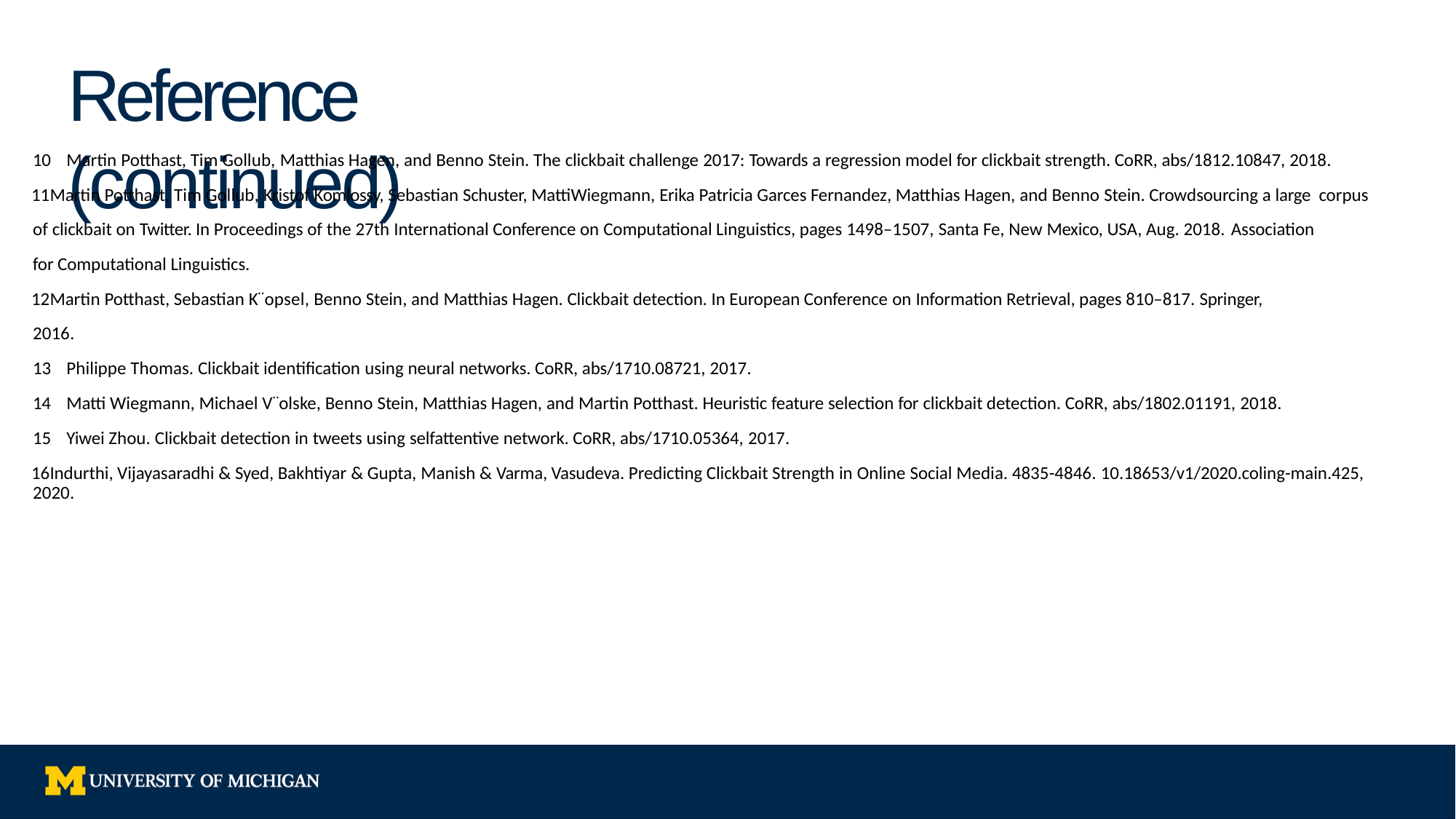

# Reference (continued)
Martin Potthast, Tim Gollub, Matthias Hagen, and Benno Stein. The clickbait challenge 2017: Towards a regression model for clickbait strength. CoRR, abs/1812.10847, 2018.
Martin Potthast, Tim Gollub, Kristof Komlossy, Sebastian Schuster, MattiWiegmann, Erika Patricia Garces Fernandez, Matthias Hagen, and Benno Stein. Crowdsourcing a large  corpus of clickbait on Twitter. In Proceedings of the 27th International Conference on Computational Linguistics, pages 1498–1507, Santa Fe, New Mexico, USA, Aug. 2018. Association
for Computational Linguistics.
Martin Potthast, Sebastian K¨opsel, Benno Stein, and Matthias Hagen. Clickbait detection. In European Conference on Information Retrieval, pages 810–817. Springer,  2016.
Philippe Thomas. Clickbait identification using neural networks. CoRR, abs/1710.08721, 2017.
Matti Wiegmann, Michael V¨olske, Benno Stein, Matthias Hagen, and Martin Potthast. Heuristic feature selection for clickbait detection. CoRR, abs/1802.01191, 2018.
Yiwei Zhou. Clickbait detection in tweets using selfattentive network. CoRR, abs/1710.05364, 2017.
Indurthi, Vijayasaradhi & Syed, Bakhtiyar & Gupta, Manish & Varma, Vasudeva. Predicting Clickbait Strength in Online Social Media. 4835-4846. 10.18653/v1/2020.coling-main.425,  2020.